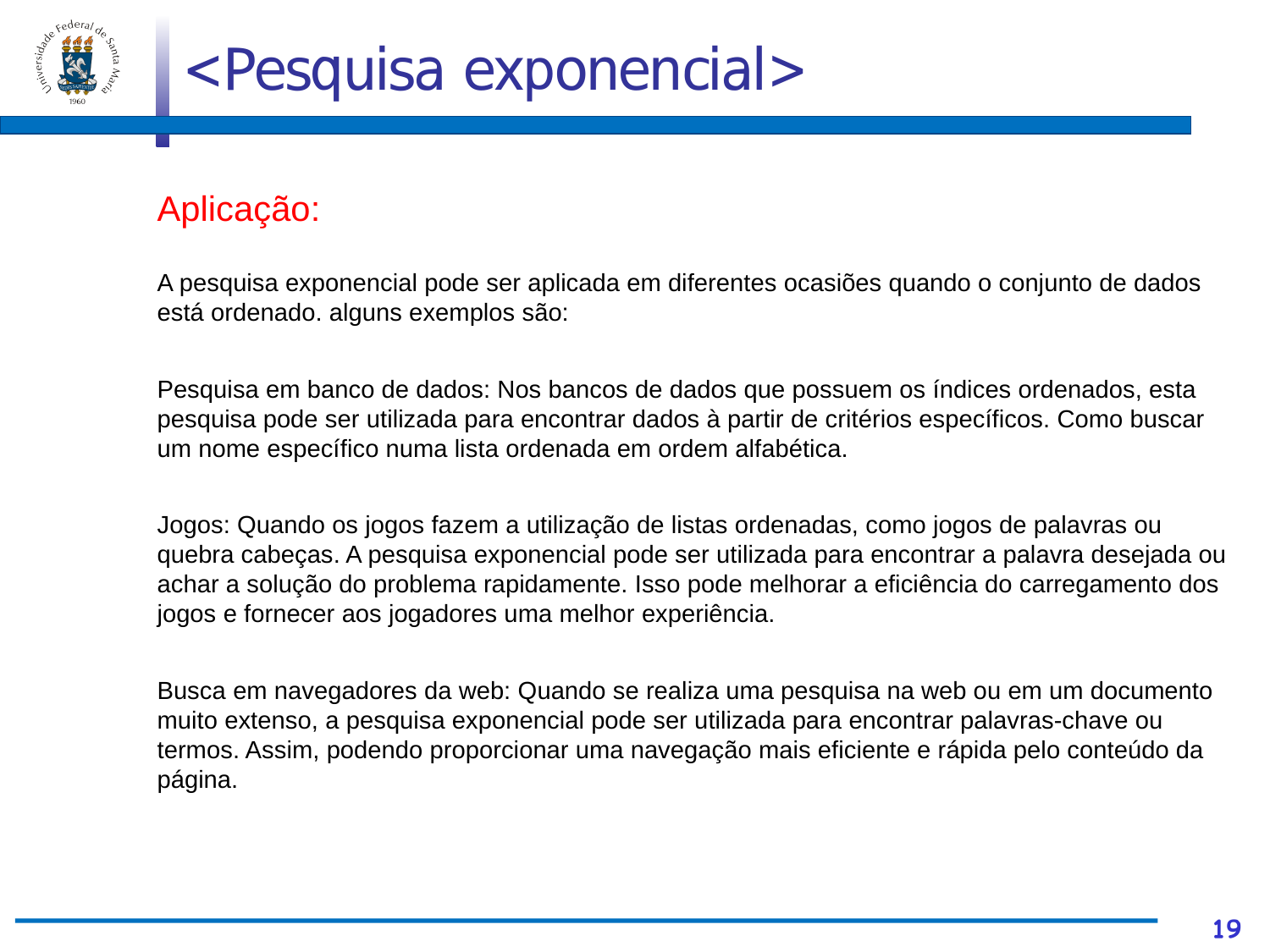

<Pesquisa exponencial>

Aplicação:

A pesquisa exponencial pode ser aplicada em diferentes ocasiões quando o conjunto de dados está ordenado. alguns exemplos são:

Pesquisa em banco de dados: Nos bancos de dados que possuem os índices ordenados, esta pesquisa pode ser utilizada para encontrar dados à partir de critérios específicos. Como buscar um nome específico numa lista ordenada em ordem alfabética.

Jogos: Quando os jogos fazem a utilização de listas ordenadas, como jogos de palavras ou quebra cabeças. A pesquisa exponencial pode ser utilizada para encontrar a palavra desejada ou achar a solução do problema rapidamente. Isso pode melhorar a eficiência do carregamento dos jogos e fornecer aos jogadores uma melhor experiência.

Busca em navegadores da web: Quando se realiza uma pesquisa na web ou em um documento muito extenso, a pesquisa exponencial pode ser utilizada para encontrar palavras-chave ou termos. Assim, podendo proporcionar uma navegação mais eficiente e rápida pelo conteúdo da página.

19